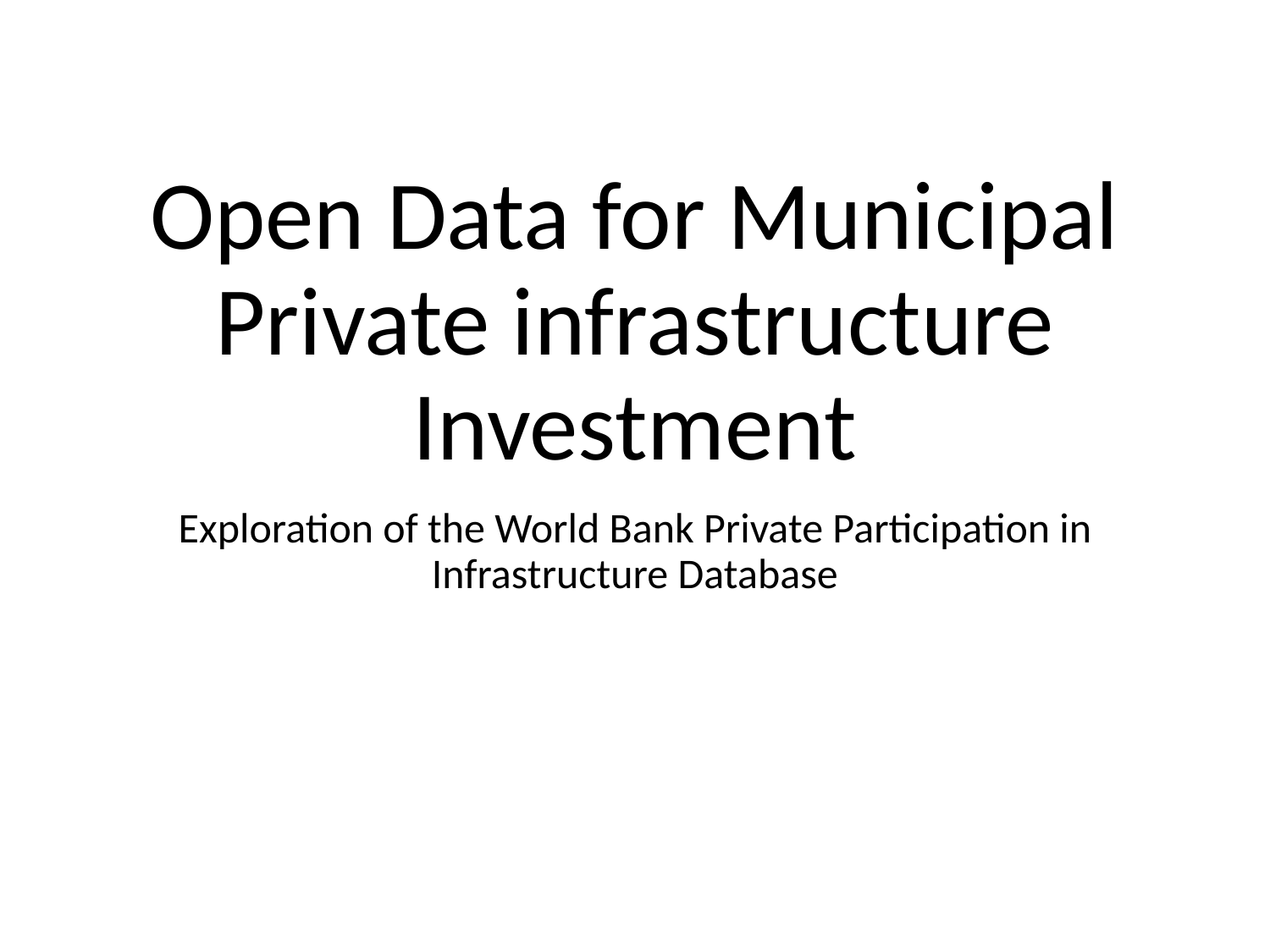

# Open Data for Municipal Private infrastructure Investment
Exploration of the World Bank Private Participation in Infrastructure Database